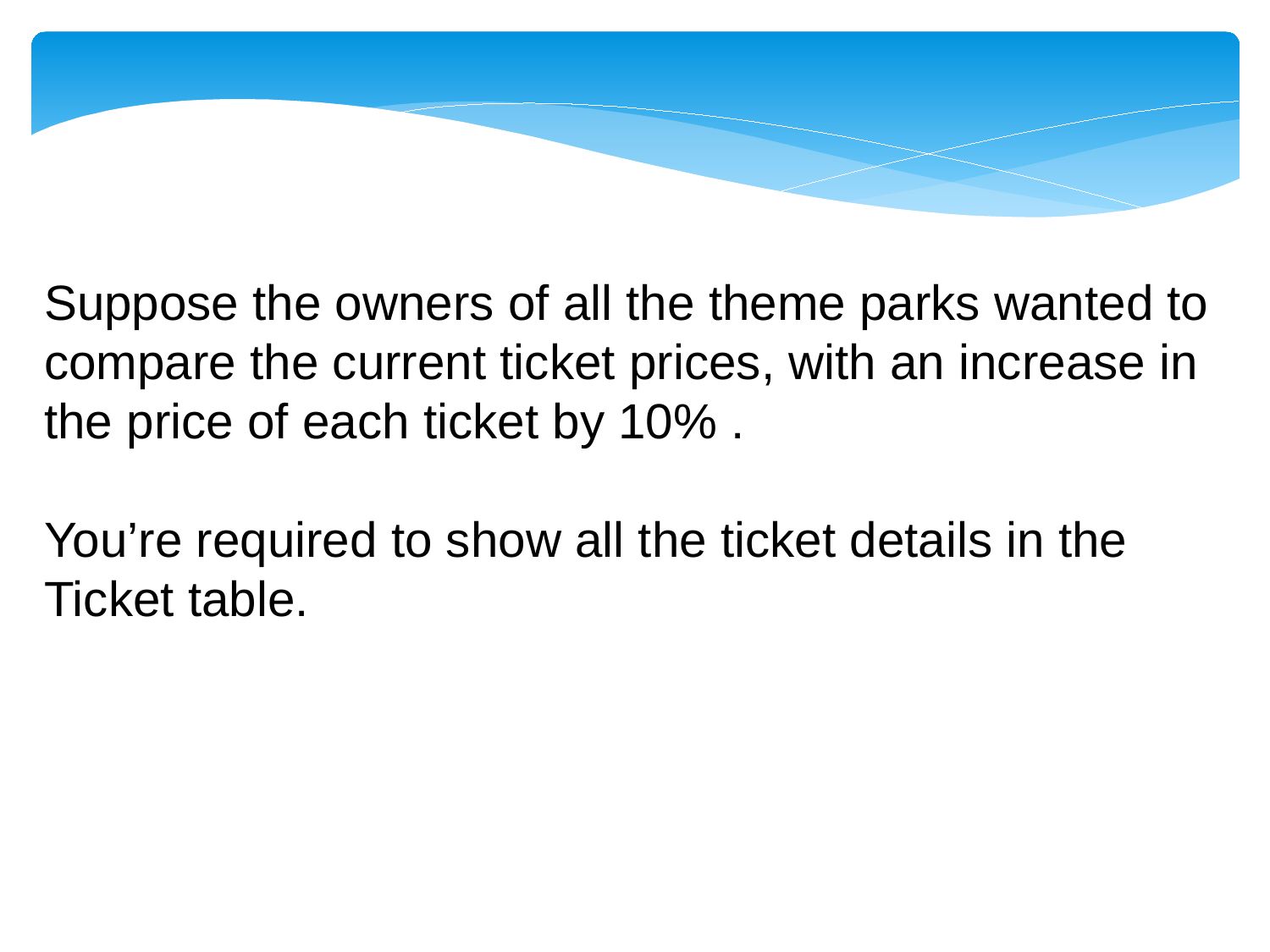

Suppose the owners of all the theme parks wanted to compare the current ticket prices, with an increase in the price of each ticket by 10% .

You’re required to show all the ticket details in the Ticket table.